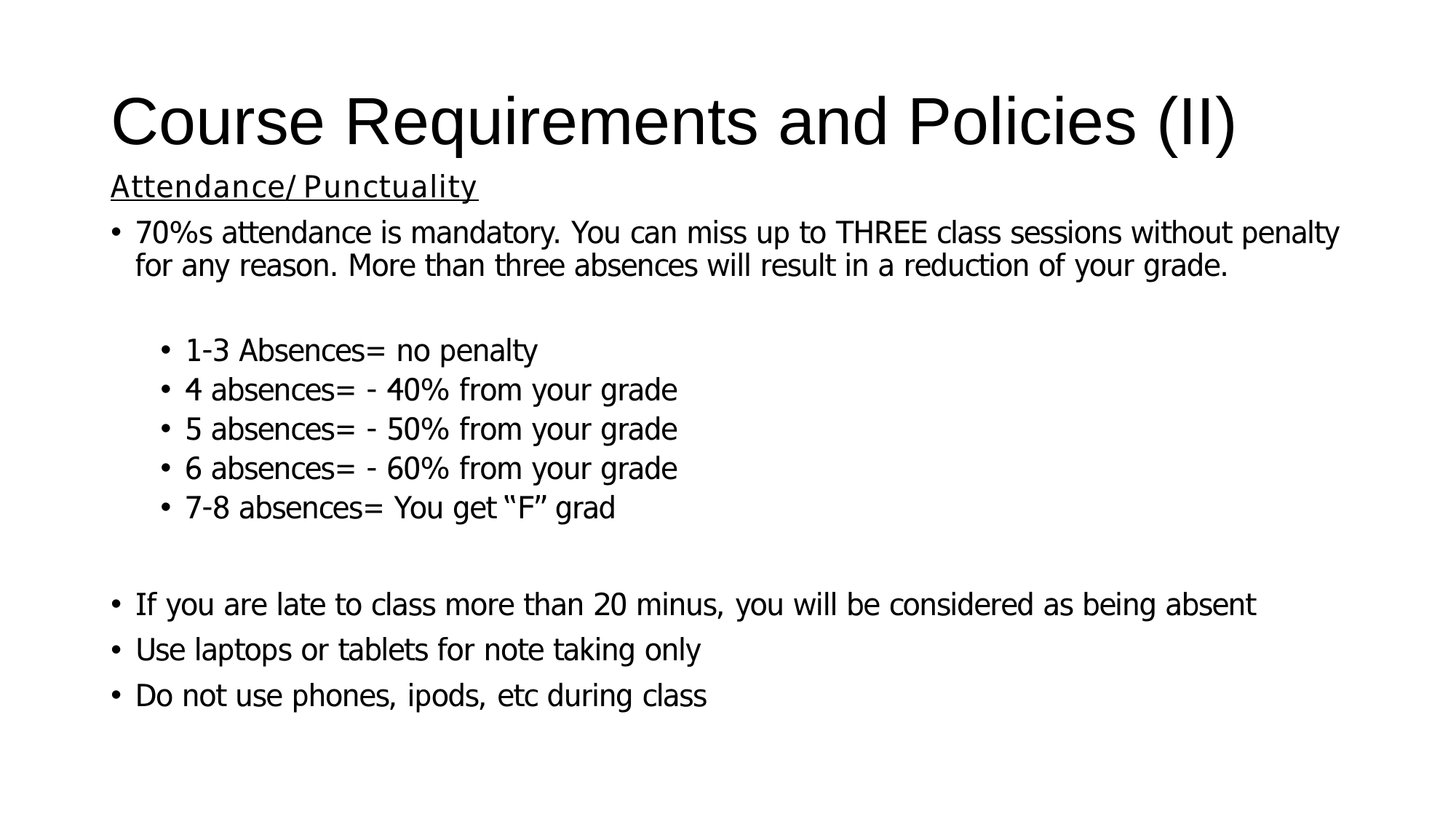

# Course Requirements and Policies (II)
Attendance/Punctuality
70%s attendance is mandatory. You can miss up to THREE class sessions without penalty for any reason. More than three absences will result in a reduction of your grade.

1-3 Absences= no penalty
4 absences= - 40% from your grade
5 absences= - 50% from your grade
6 absences= - 60% from your grade
7-8 absences= You get “F” grad

If you are late to class more than 20 minus, you will be considered as being absent
Use laptops or tablets for note taking only
Do not use phones, ipods, etc during class